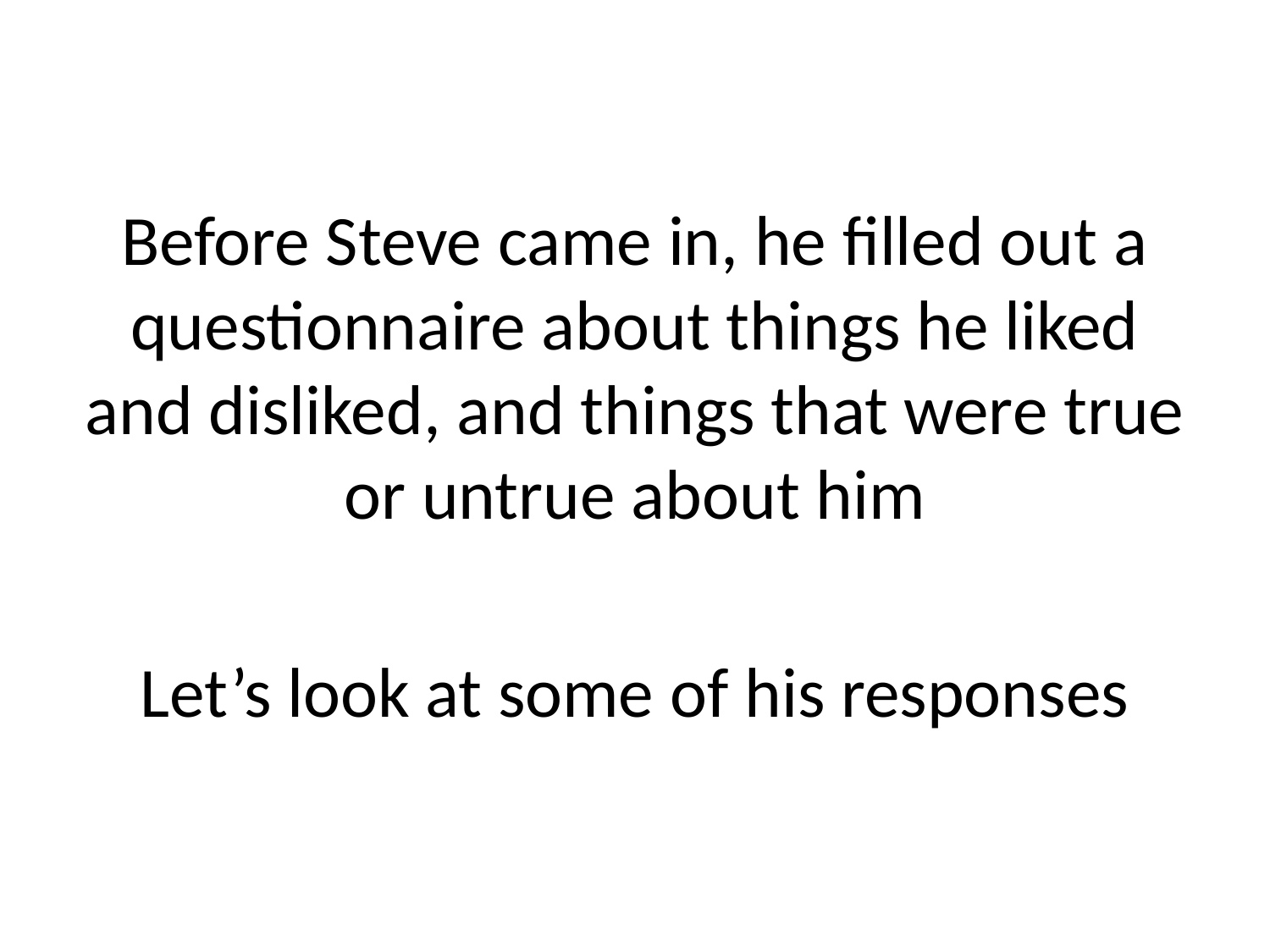

Before Steve came in, he filled out a questionnaire about things he liked and disliked, and things that were true or untrue about him

Let’s look at some of his responses